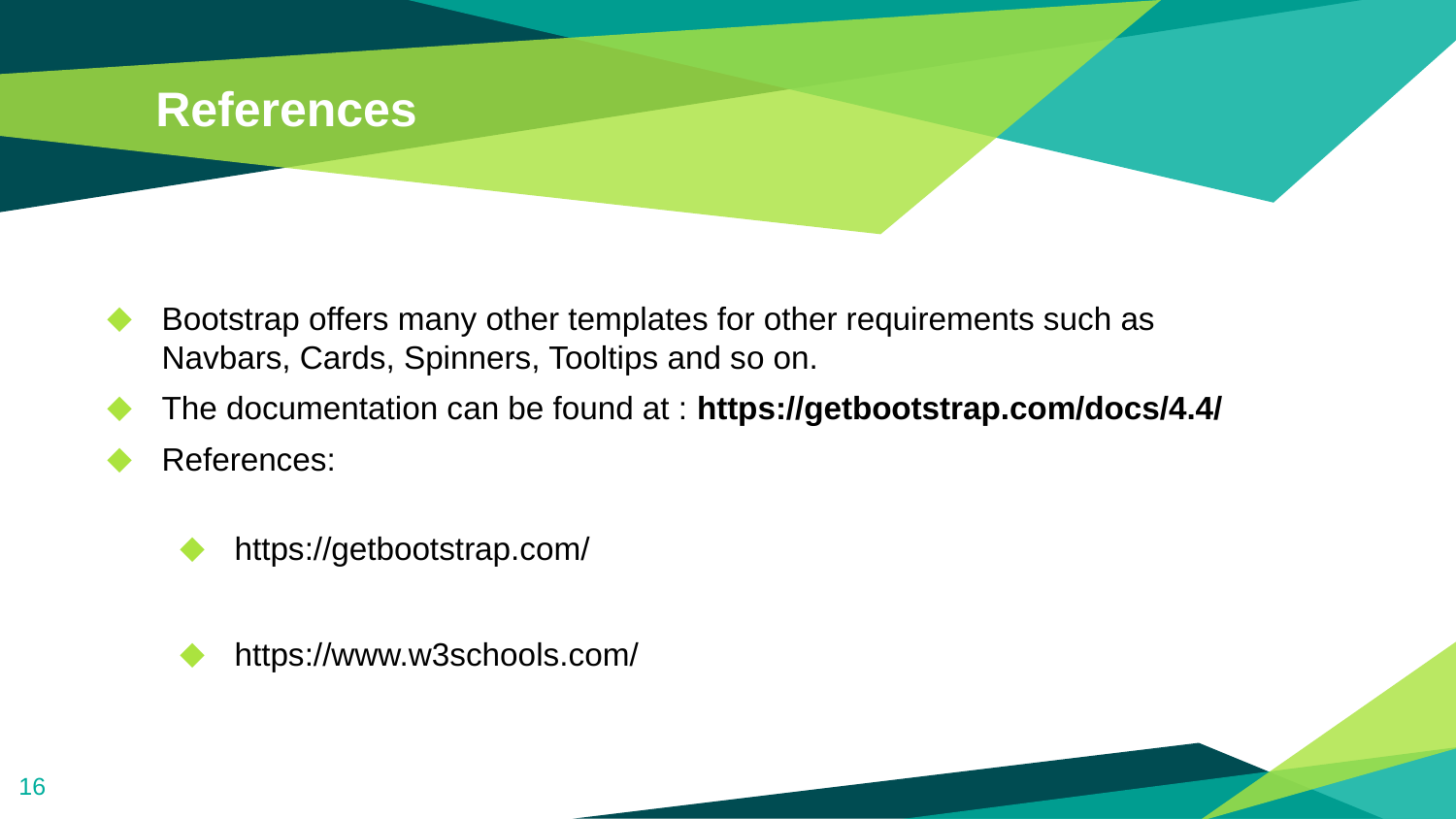

# References
Bootstrap offers many other templates for other requirements such as Navbars, Cards, Spinners, Tooltips and so on.
The documentation can be found at : https://getbootstrap.com/docs/4.4/
References:

https://getbootstrap.com/

https://www.w3schools.com/
16